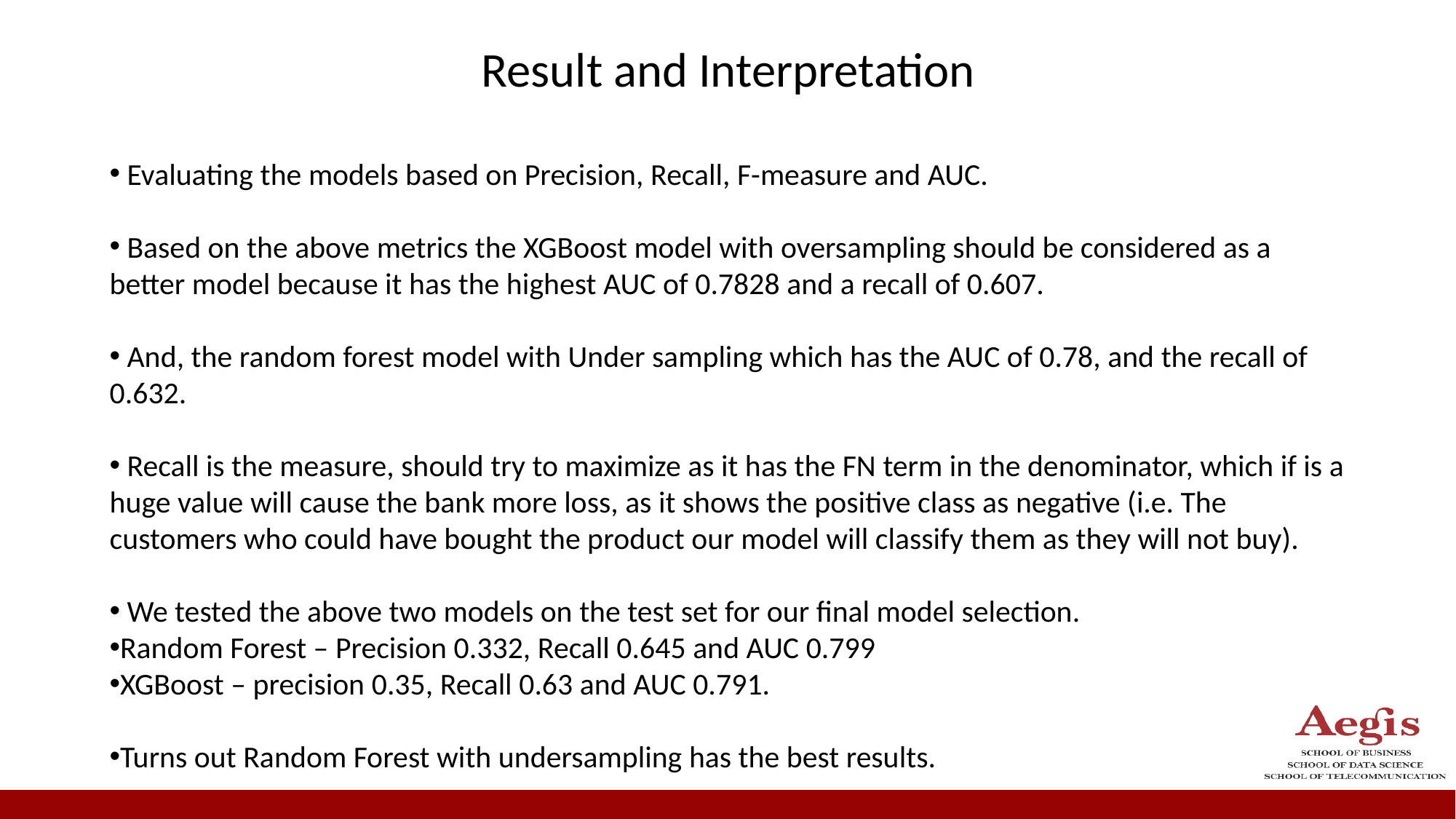

Result and Interpretation

 Evaluating the models based on Precision, Recall, F-measure and AUC.

 Based on the above metrics the XGBoost model with oversampling should be considered as a better model because it has the highest AUC of 0.7828 and a recall of 0.607.

 And, the random forest model with Under sampling which has the AUC of 0.78, and the recall of 0.632.

 Recall is the measure, should try to maximize as it has the FN term in the denominator, which if is a huge value will cause the bank more loss, as it shows the positive class as negative (i.e. The customers who could have bought the product our model will classify them as they will not buy).

 We tested the above two models on the test set for our final model selection.
Random Forest – Precision 0.332, Recall 0.645 and AUC 0.799
XGBoost – precision 0.35, Recall 0.63 and AUC 0.791.

Turns out Random Forest with undersampling has the best results.